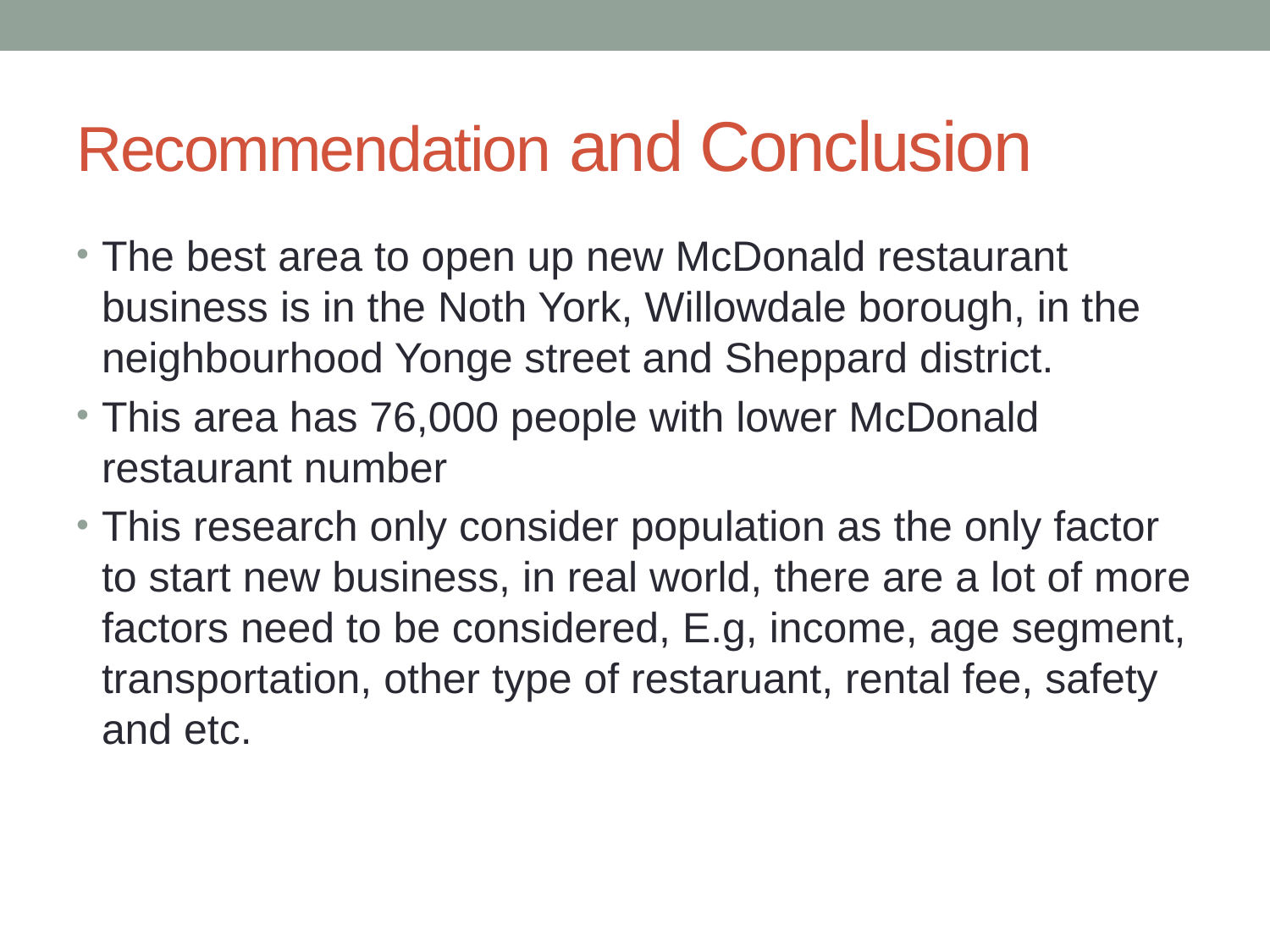

# Recommendation and Conclusion
The best area to open up new McDonald restaurant business is in the Noth York, Willowdale borough, in the neighbourhood Yonge street and Sheppard district.
This area has 76,000 people with lower McDonald restaurant number
This research only consider population as the only factor to start new business, in real world, there are a lot of more factors need to be considered, E.g, income, age segment, transportation, other type of restaruant, rental fee, safety and etc.